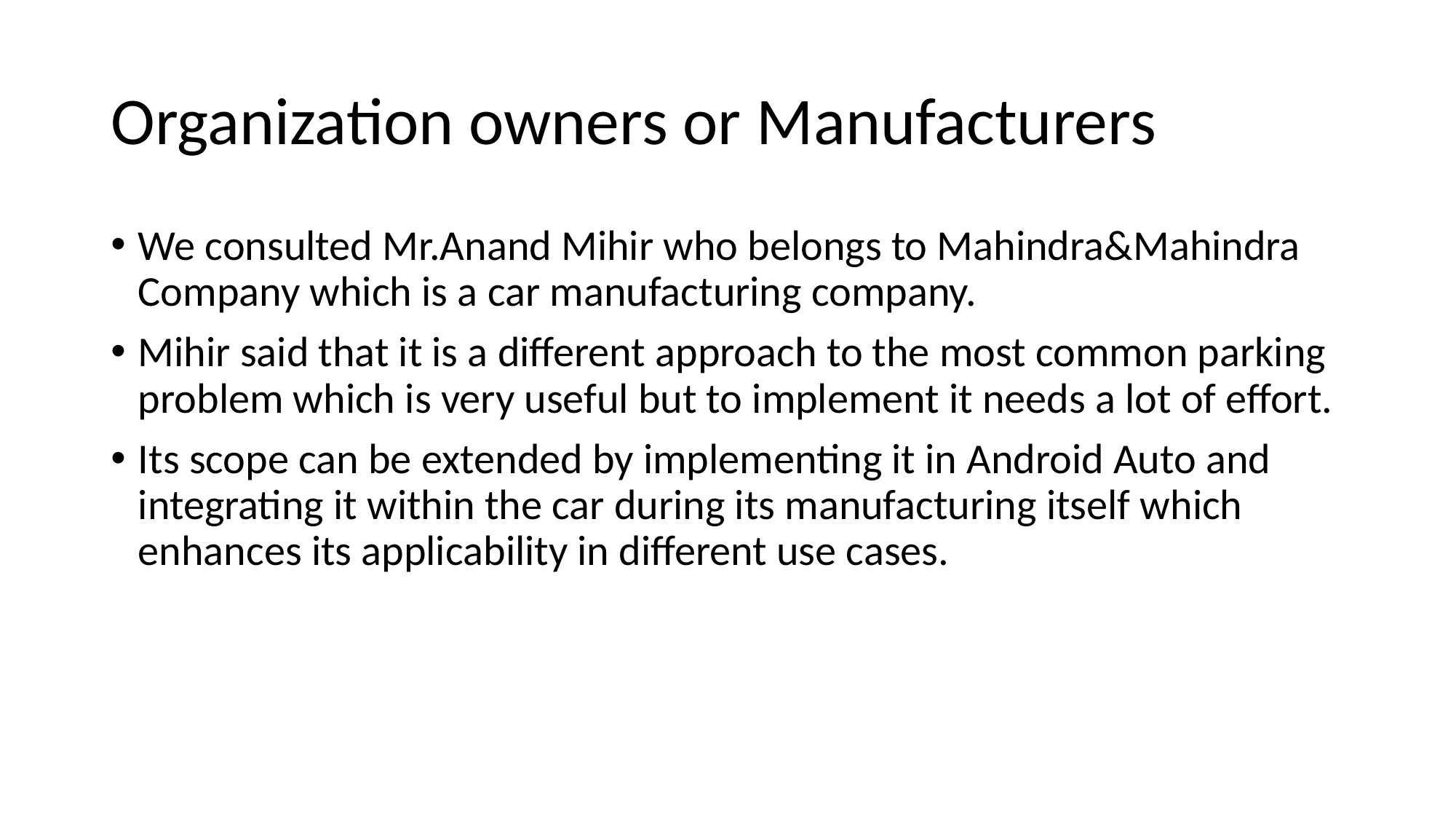

# Organization owners or Manufacturers
We consulted Mr.Anand Mihir who belongs to Mahindra&Mahindra Company which is a car manufacturing company.
Mihir said that it is a different approach to the most common parking problem which is very useful but to implement it needs a lot of effort.
Its scope can be extended by implementing it in Android Auto and integrating it within the car during its manufacturing itself which enhances its applicability in different use cases.